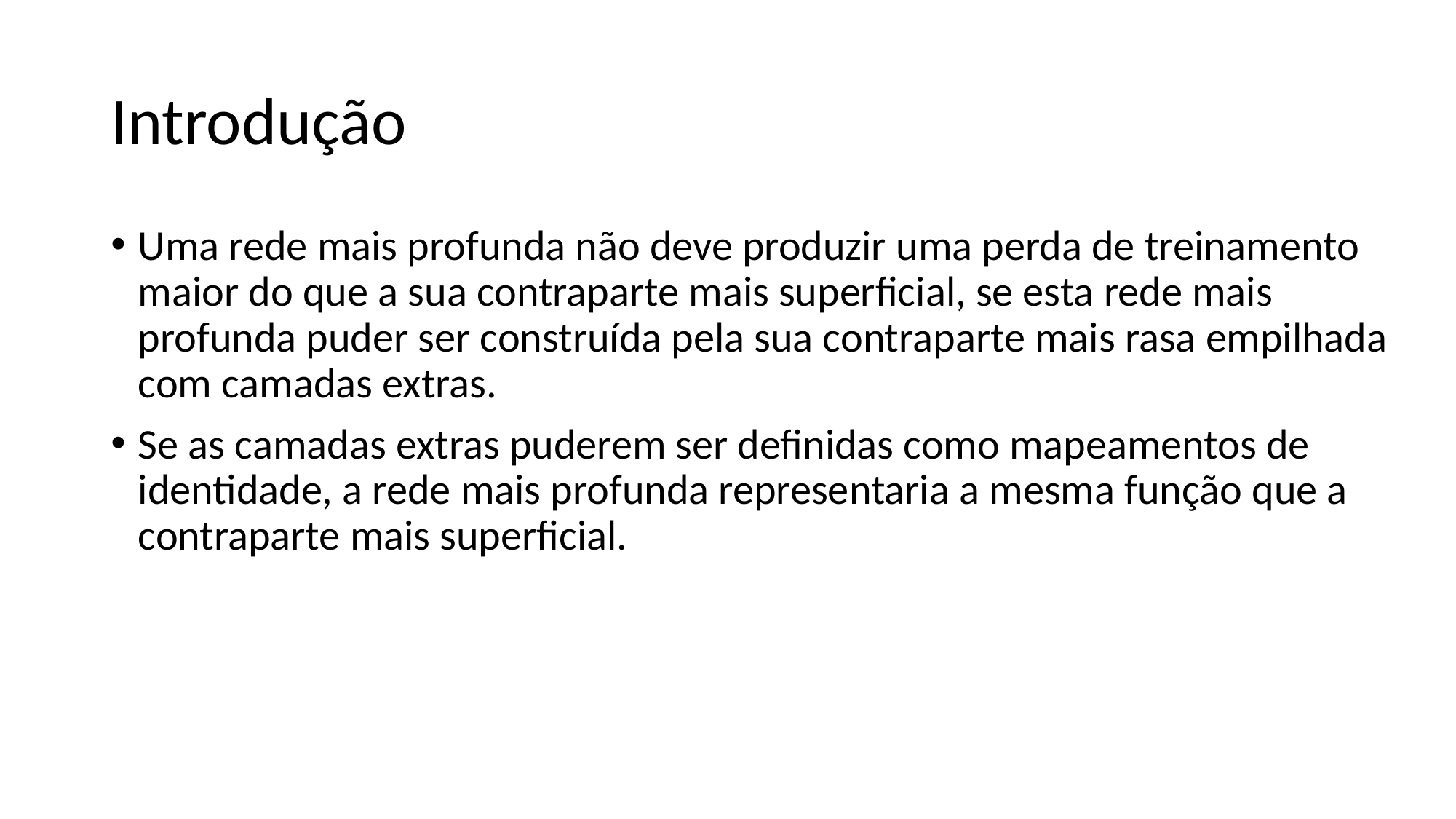

# Introdução
Uma rede mais profunda não deve produzir uma perda de treinamento maior do que a sua contraparte mais superficial, se esta rede mais profunda puder ser construída pela sua contraparte mais rasa empilhada com camadas extras.
Se as camadas extras puderem ser definidas como mapeamentos de identidade, a rede mais profunda representaria a mesma função que a contraparte mais superficial.